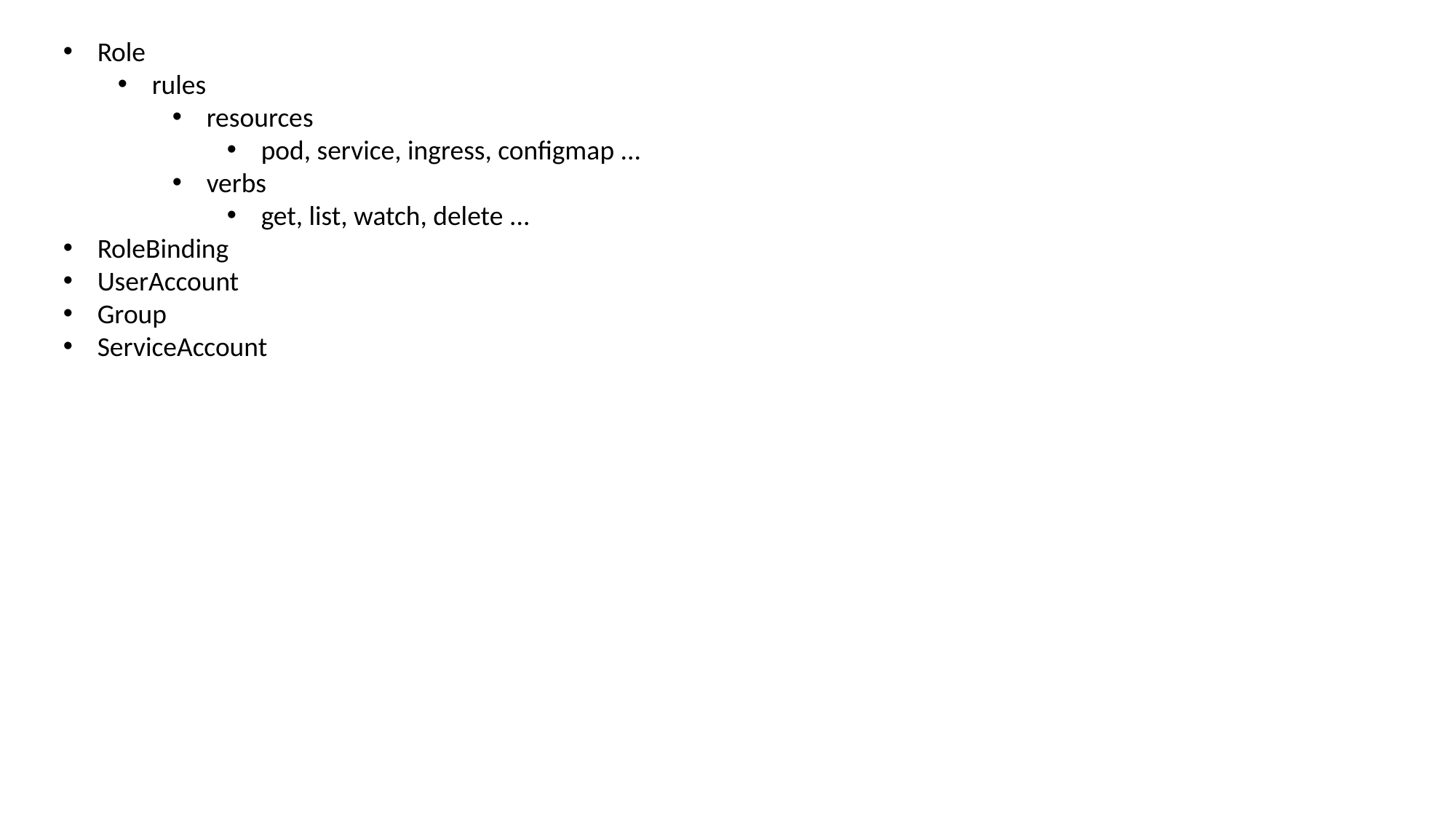

Role
rules
resources
pod, service, ingress, configmap ...
verbs
get, list, watch, delete ...
RoleBinding
UserAccount
Group
ServiceAccount